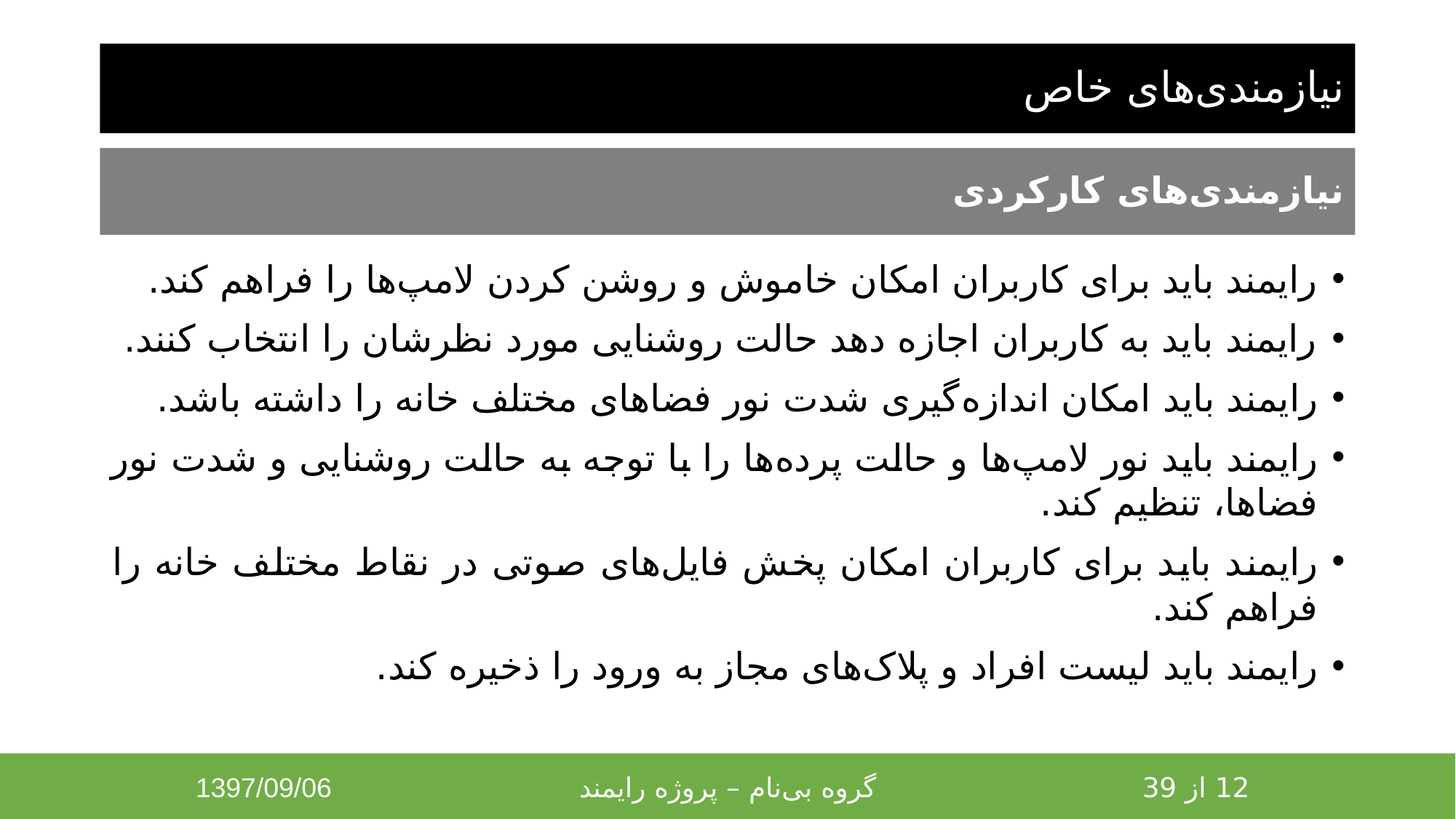

# نیازمندی‌های خاص
نیازمندی‌های کارکردی
رایمند باید برای کاربران امکان خاموش و روشن کردن لامپ‌ها را فراهم کند.
رایمند باید به کاربران اجازه دهد حالت روشنایی مورد نظرشان را انتخاب کنند.
رایمند باید امکان اندازه‌گیری شدت نور فضاهای مختلف خانه را داشته باشد.
رایمند باید نور لامپ‌ها و حالت پرده‌ها را با توجه به حالت روشنایی و شدت نور فضاها، تنظیم کند.
رایمند باید برای کاربران امکان پخش فایل‌های صوتی در نقاط مختلف خانه را فراهم کند.
رایمند باید لیست افراد و پلاک‌های مجاز به ورود را ذخیره کند.